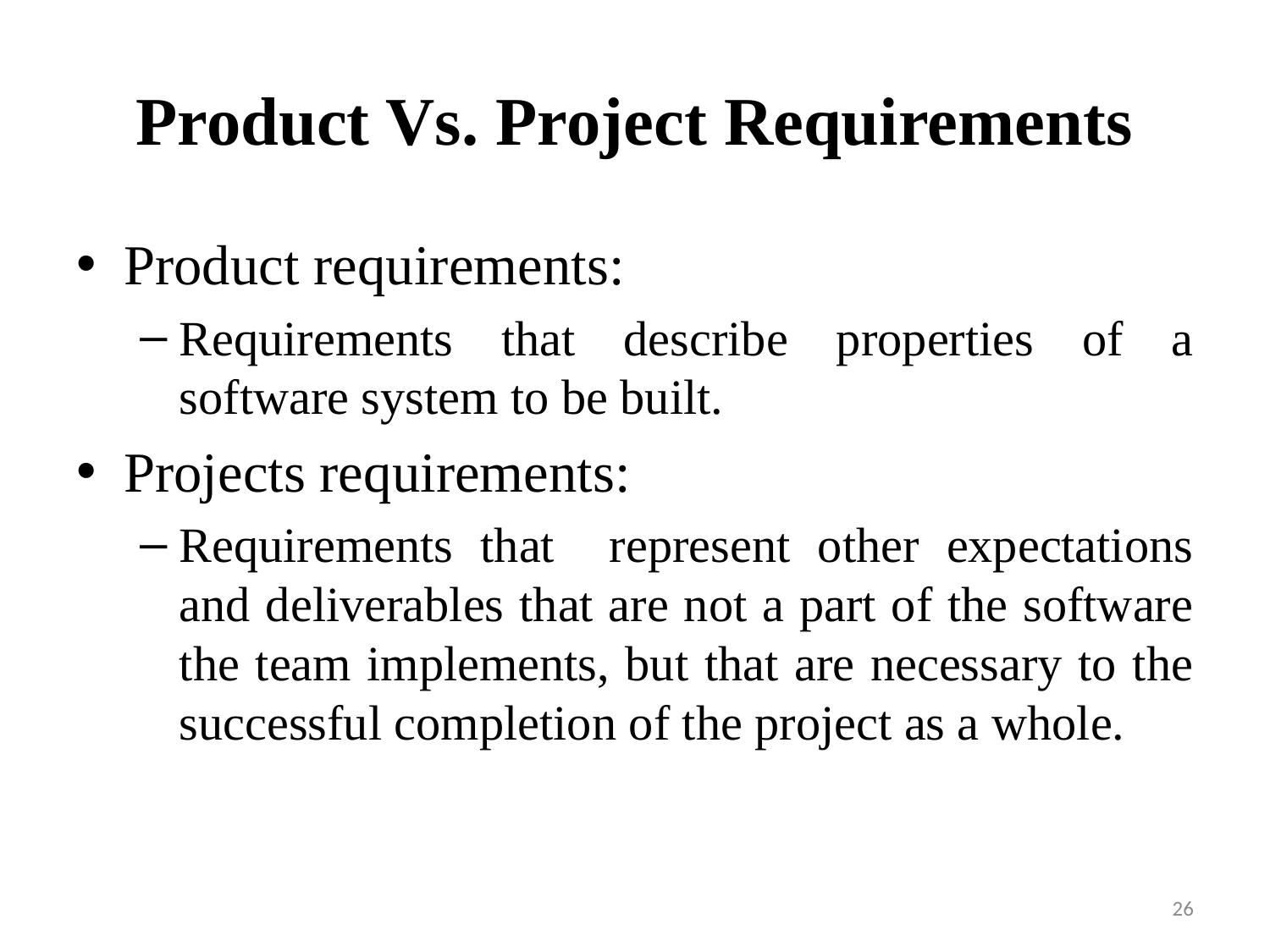

# Product Vs. Project Requirements
Product requirements:
Requirements that describe properties of a software system to be built.
Projects requirements:
Requirements that  represent other expectations and deliverables that are not a part of the software the team implements, but that are necessary to the successful completion of the project as a whole.
26